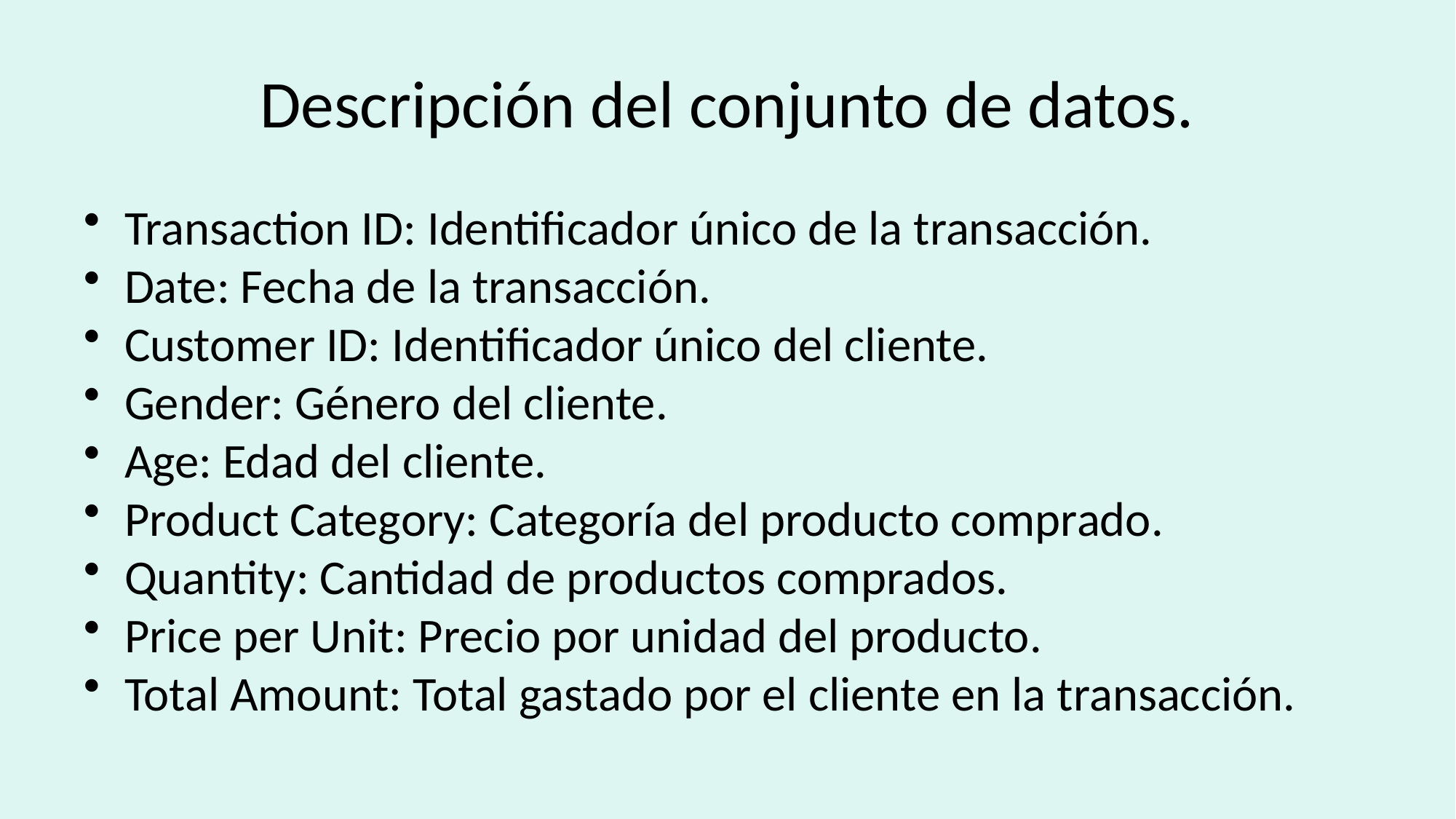

# Descripción del conjunto de datos.
Transaction ID: Identificador único de la transacción.
Date: Fecha de la transacción.
Customer ID: Identificador único del cliente.
Gender: Género del cliente.
Age: Edad del cliente.
Product Category: Categoría del producto comprado.
Quantity: Cantidad de productos comprados.
Price per Unit: Precio por unidad del producto.
Total Amount: Total gastado por el cliente en la transacción.